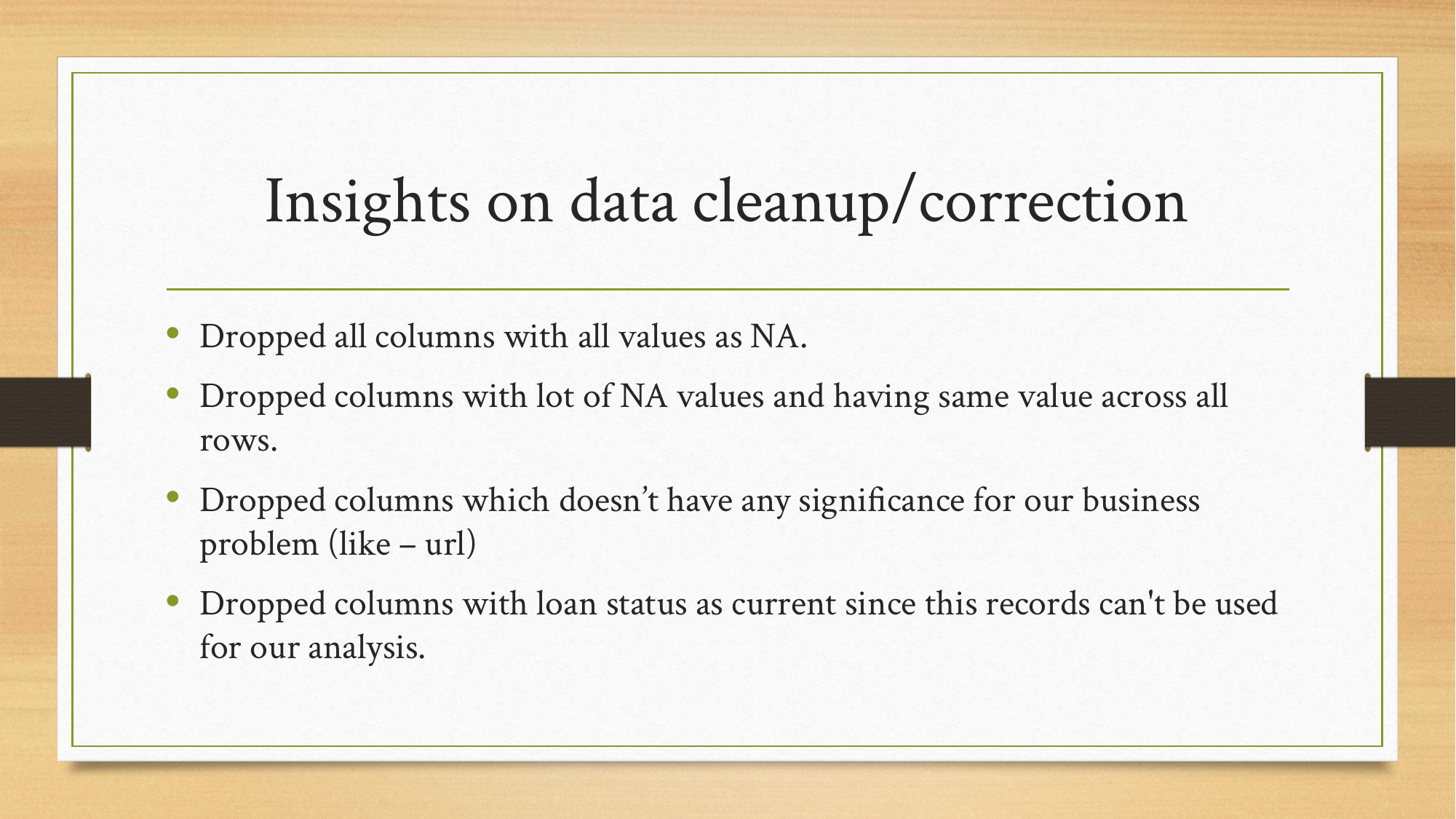

# Insights on data cleanup/correction
Dropped all columns with all values as NA.
Dropped columns with lot of NA values and having same value across all rows.
Dropped columns which doesn’t have any significance for our business problem (like – url)
Dropped columns with loan status as current since this records can't be used for our analysis.